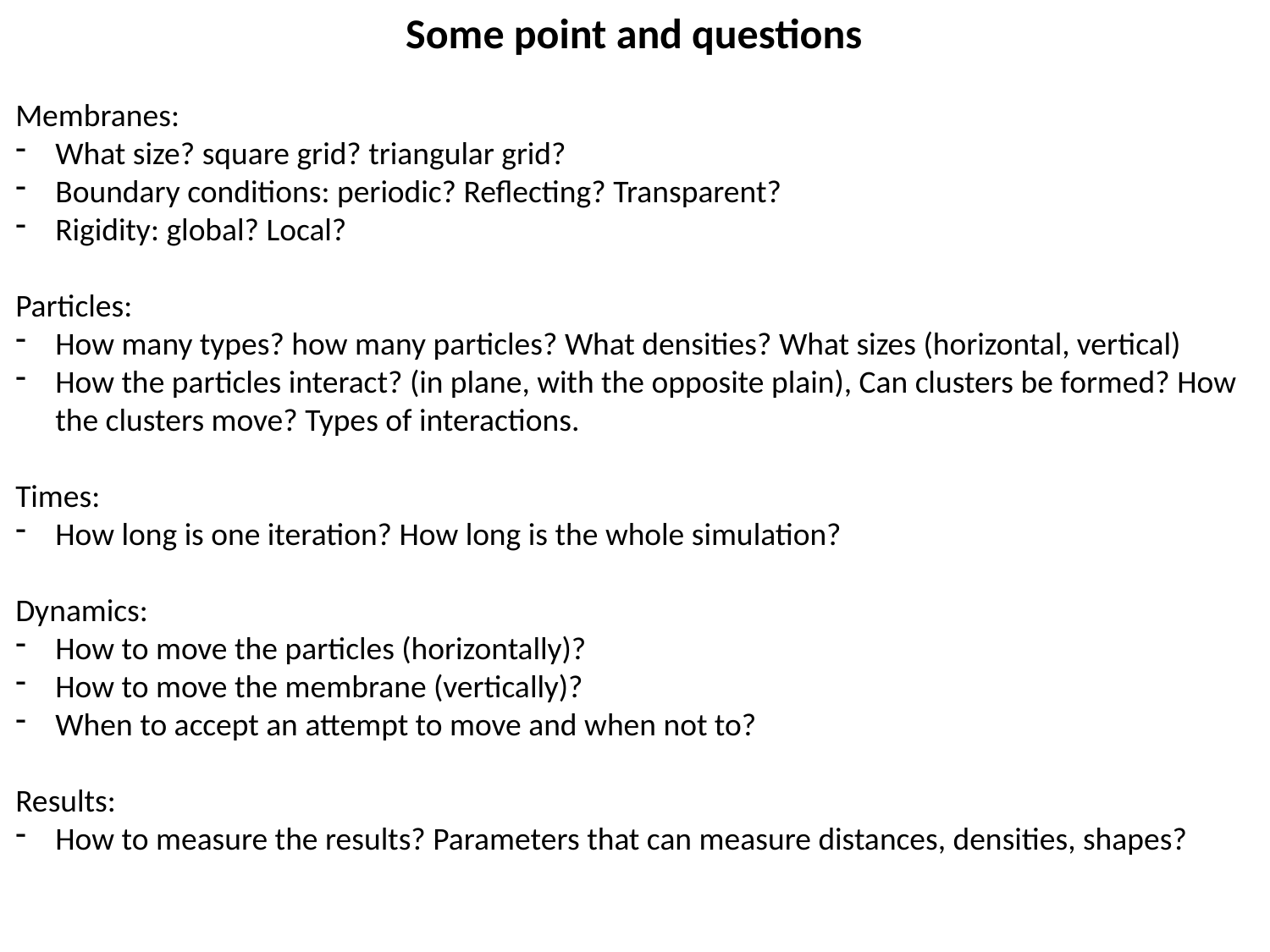

Some point and questions

Membranes:
What size? square grid? triangular grid?
Boundary conditions: periodic? Reflecting? Transparent?
Rigidity: global? Local?

Particles:
How many types? how many particles? What densities? What sizes (horizontal, vertical)
How the particles interact? (in plane, with the opposite plain), Can clusters be formed? How the clusters move? Types of interactions.

Times:
How long is one iteration? How long is the whole simulation?

Dynamics:
How to move the particles (horizontally)?
How to move the membrane (vertically)?
When to accept an attempt to move and when not to?

Results:
How to measure the results? Parameters that can measure distances, densities, shapes?